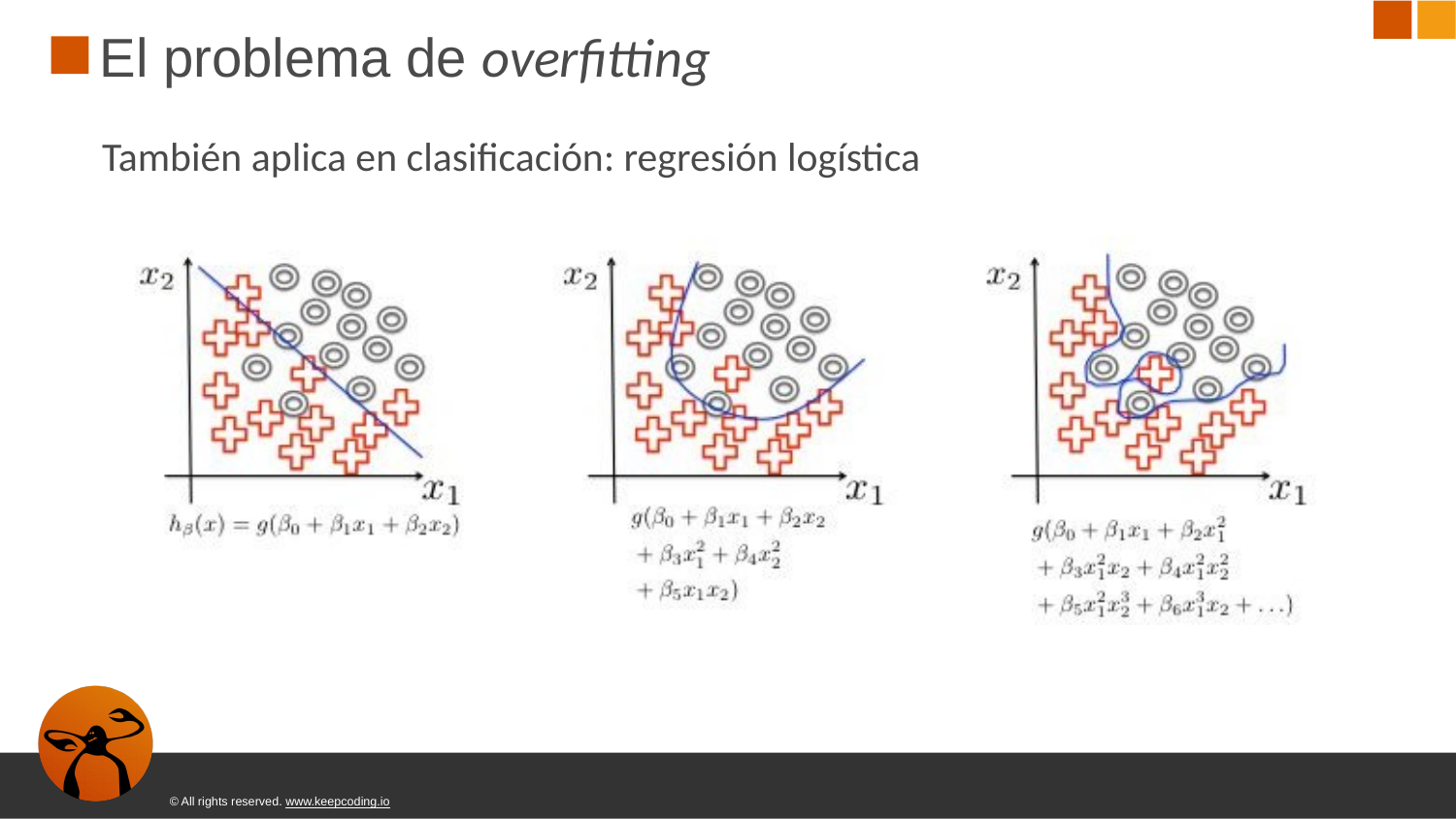

El problema de overﬁtting
También aplica en clasiﬁcación: regresión logística

© All rights reserved. www.keepcoding.io